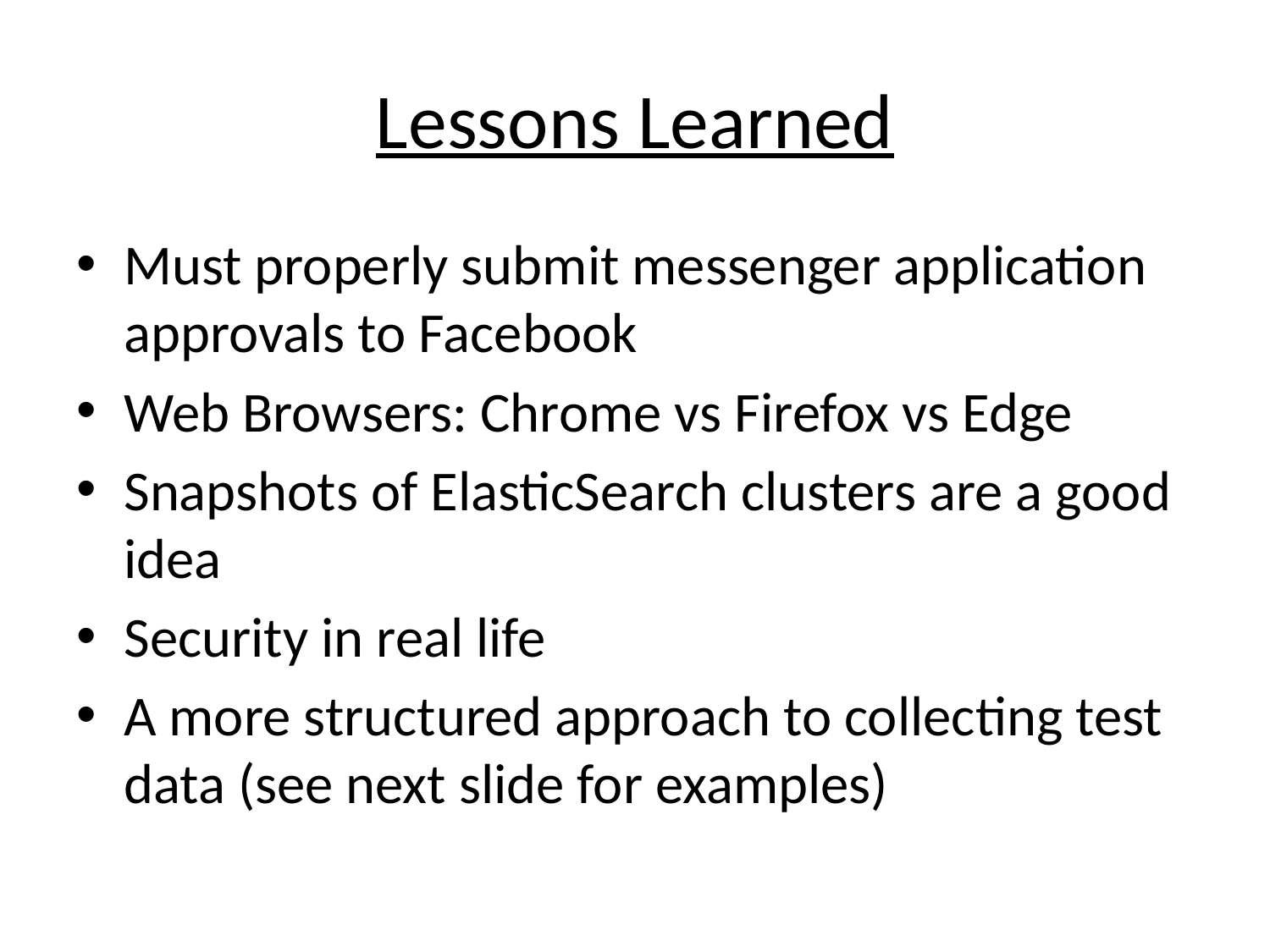

# Lessons Learned
Must properly submit messenger application approvals to Facebook
Web Browsers: Chrome vs Firefox vs Edge
Snapshots of ElasticSearch clusters are a good idea
Security in real life
A more structured approach to collecting test data (see next slide for examples)